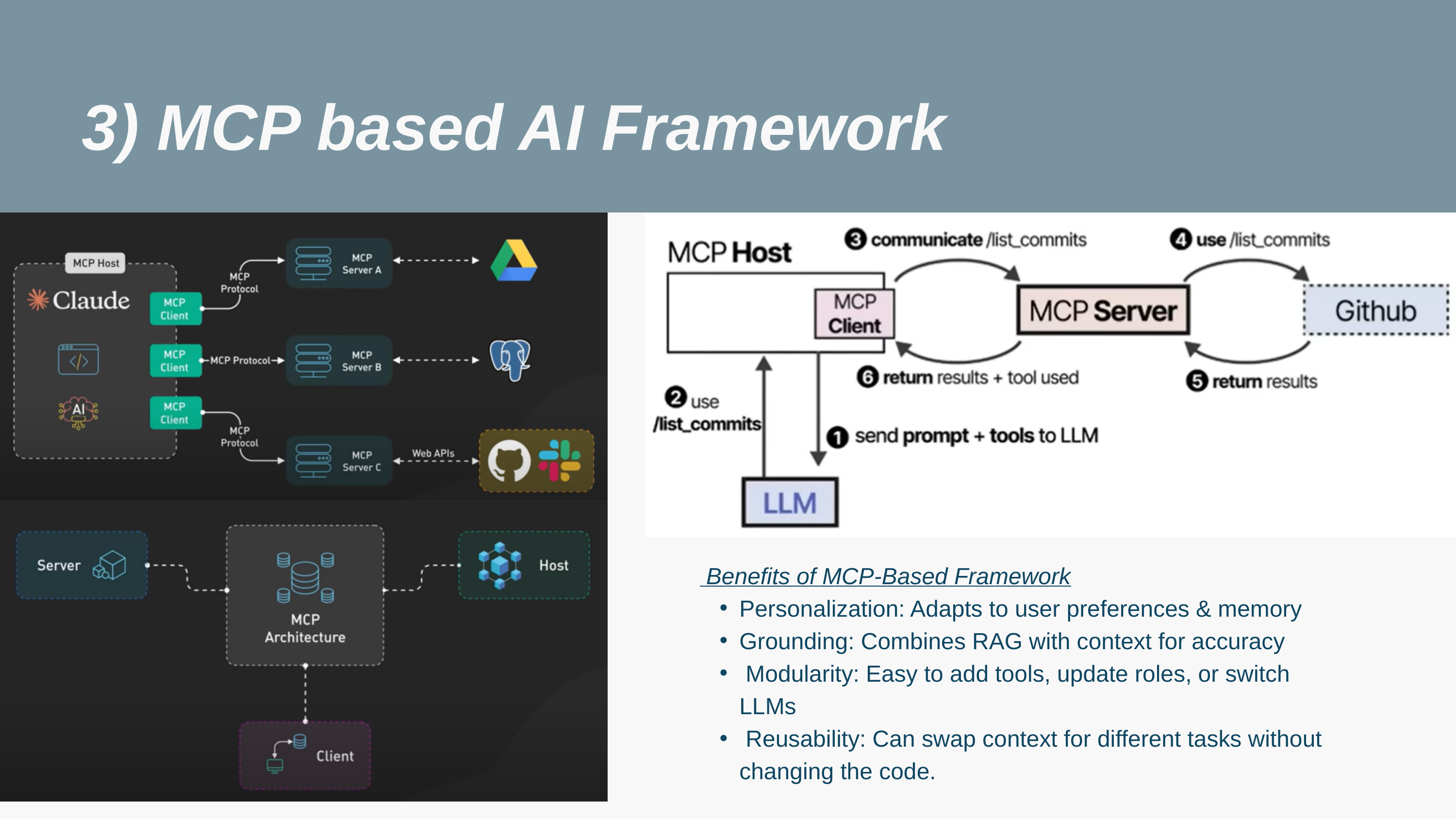

3) ⁠MCP based AI Framework

 Benefits of MCP-Based Framework
Personalization: Adapts to user preferences & memory
Grounding: Combines RAG with context for accuracy
 Modularity: Easy to add tools, update roles, or switch LLMs
 Reusability: Can swap context for different tasks without changing the code.